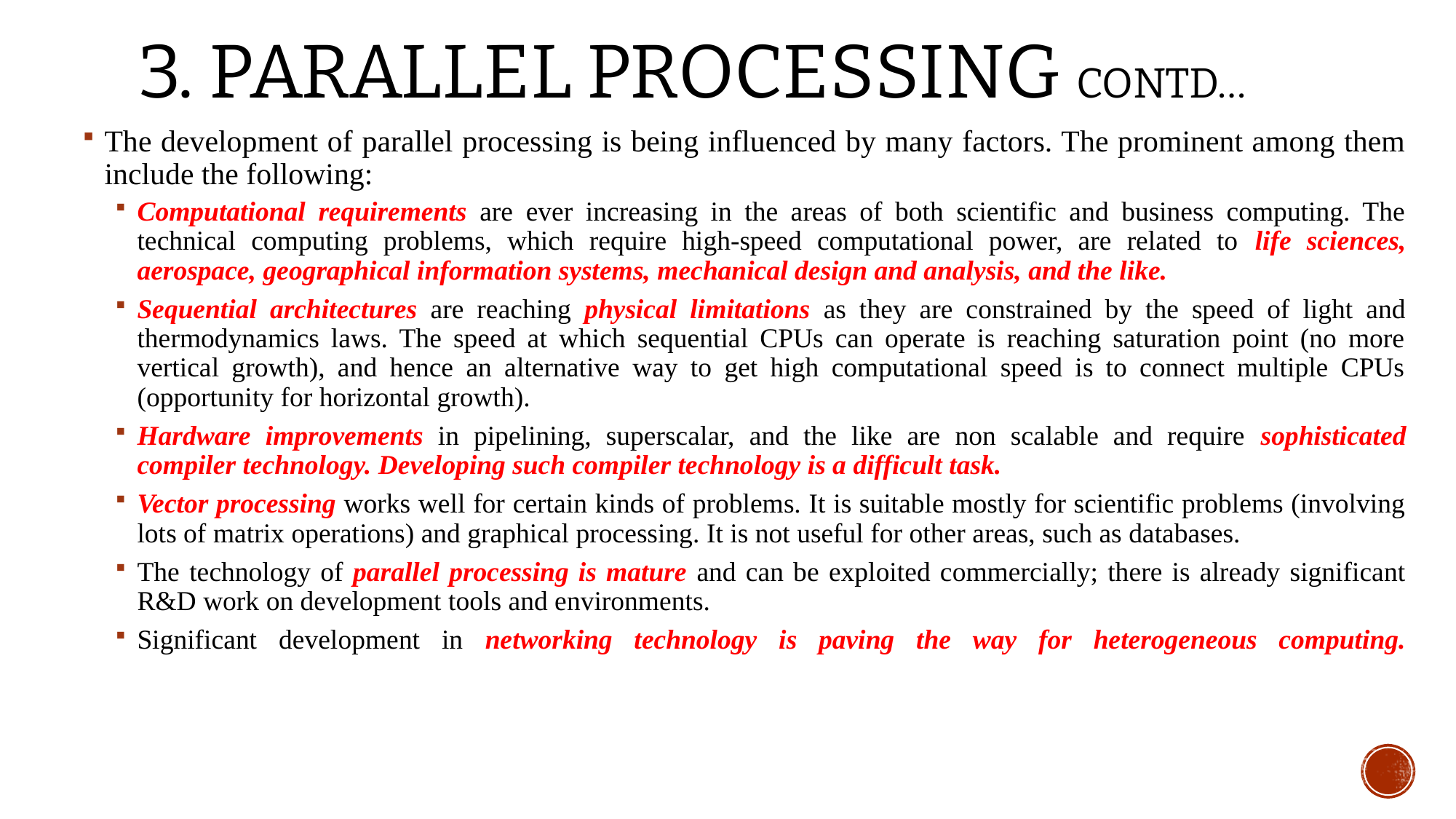

# 3. Parallel Processing contd…
The development of parallel processing is being influenced by many factors. The prominent among them include the following:
Computational requirements are ever increasing in the areas of both scientific and business computing. The technical computing problems, which require high-speed computational power, are related to life sciences, aerospace, geographical information systems, mechanical design and analysis, and the like.
Sequential architectures are reaching physical limitations as they are constrained by the speed of light and thermodynamics laws. The speed at which sequential CPUs can operate is reaching saturation point (no more vertical growth), and hence an alternative way to get high computational speed is to connect multiple CPUs (opportunity for horizontal growth).
Hardware improvements in pipelining, superscalar, and the like are non scalable and require sophisticated compiler technology. Developing such compiler technology is a difficult task.
Vector processing works well for certain kinds of problems. It is suitable mostly for scientific problems (involving lots of matrix operations) and graphical processing. It is not useful for other areas, such as databases.
The technology of parallel processing is mature and can be exploited commercially; there is already significant R&D work on development tools and environments.
Significant development in networking technology is paving the way for heterogeneous computing.